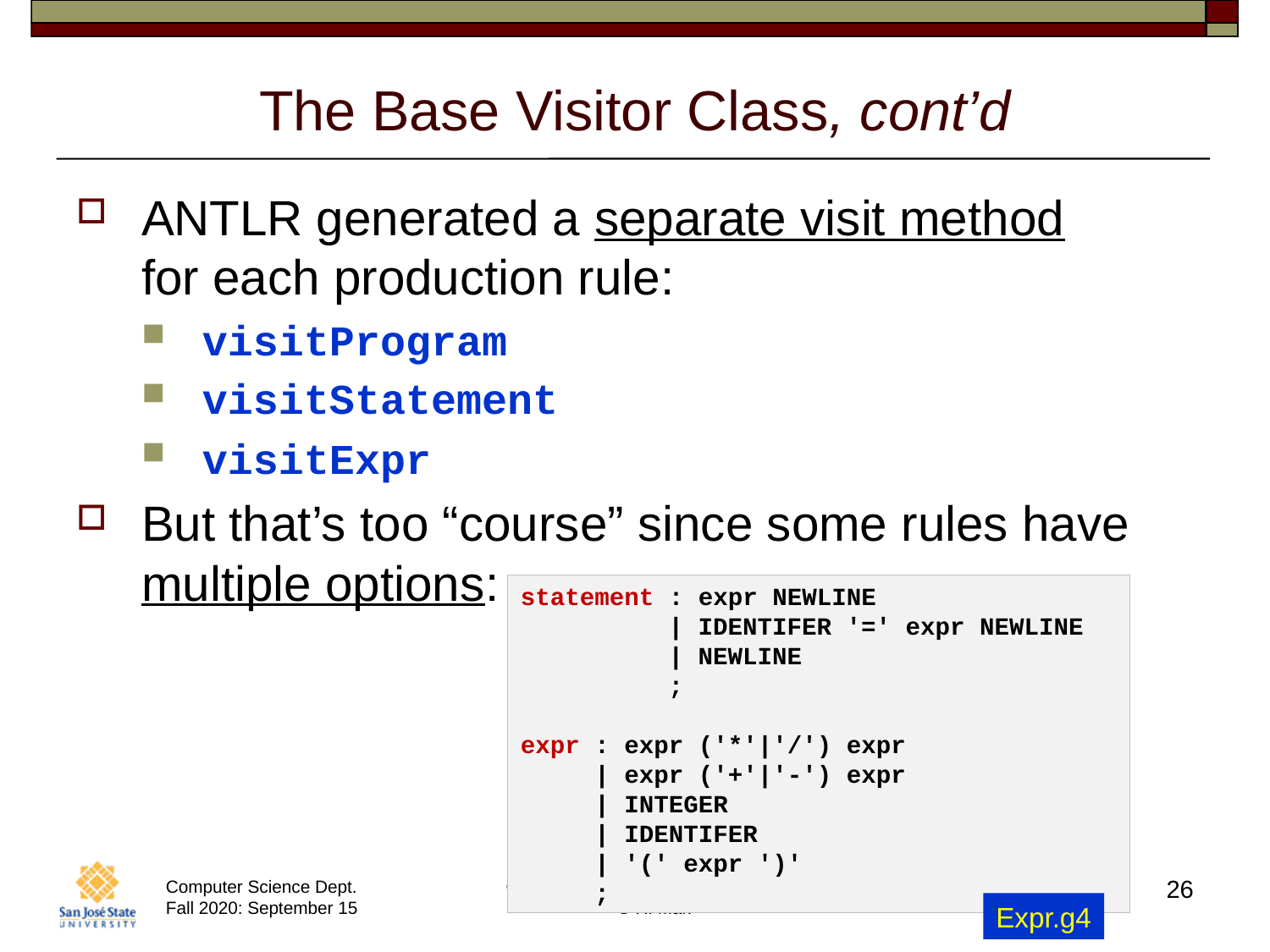

# The Base Visitor Class, cont’d
ANTLR generated a separate visit method
for each production rule:
visitProgram
visitStatement
visitExpr
But that’s too “course” since some rules have multiple options:
statement : expr NEWLINE
          | IDENTIFER '=' expr NEWLINE
          | NEWLINE
          ;
expr : expr ('*'|'/') expr
     | expr ('+'|'-') expr
     | INTEGER
     | IDENTIFER
     | '(' expr ')'
     ;
26
Expr.g4